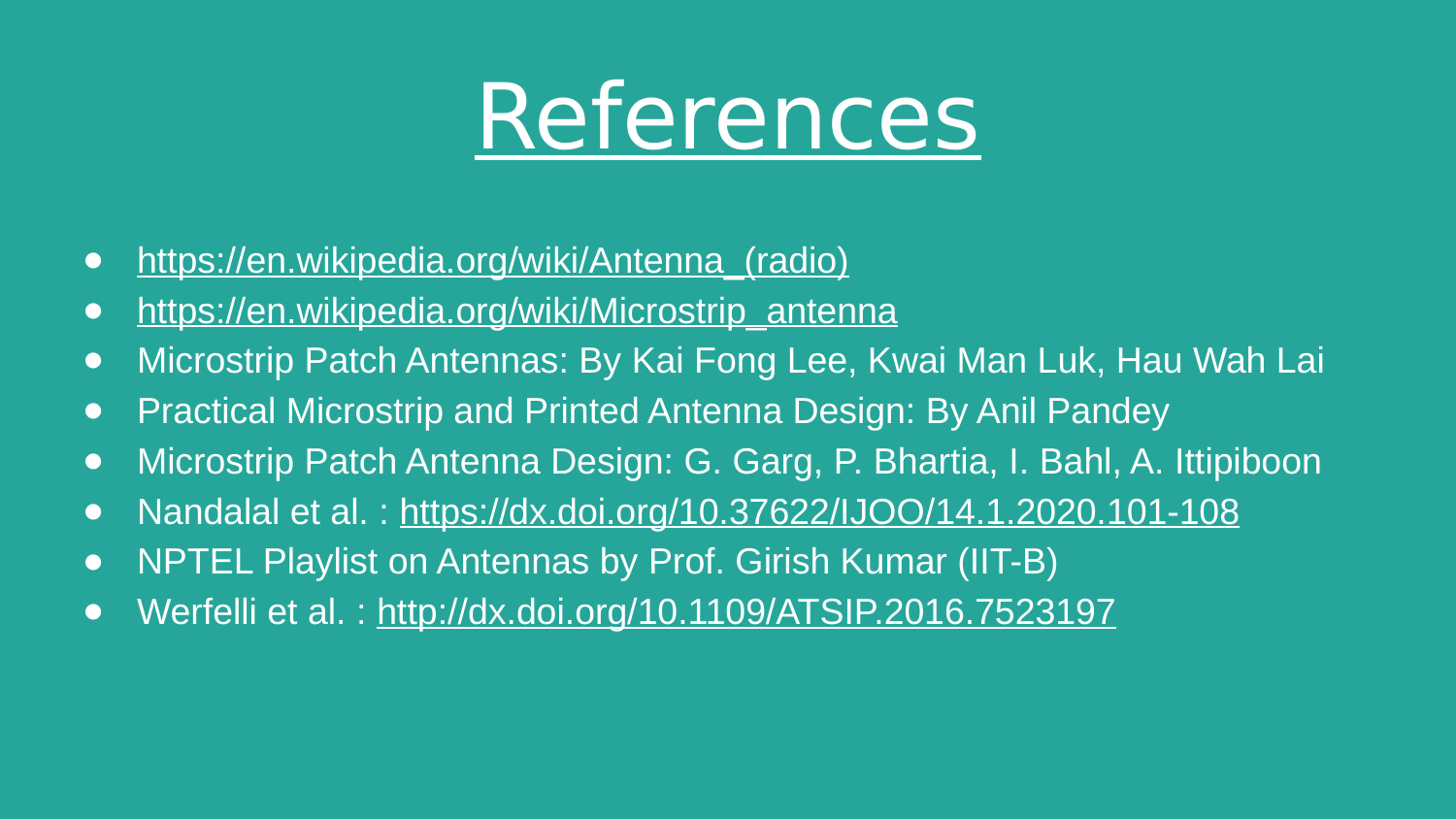

# References
https://en.wikipedia.org/wiki/Antenna_(radio)
https://en.wikipedia.org/wiki/Microstrip_antenna
Microstrip Patch Antennas: By Kai Fong Lee, Kwai Man Luk, Hau Wah Lai
Practical Microstrip and Printed Antenna Design: By Anil Pandey
Microstrip Patch Antenna Design: G. Garg, P. Bhartia, I. Bahl, A. Ittipiboon
Nandalal et al. : https://dx.doi.org/10.37622/IJOO/14.1.2020.101-108
NPTEL Playlist on Antennas by Prof. Girish Kumar (IIT-B)
Werfelli et al. : http://dx.doi.org/10.1109/ATSIP.2016.7523197